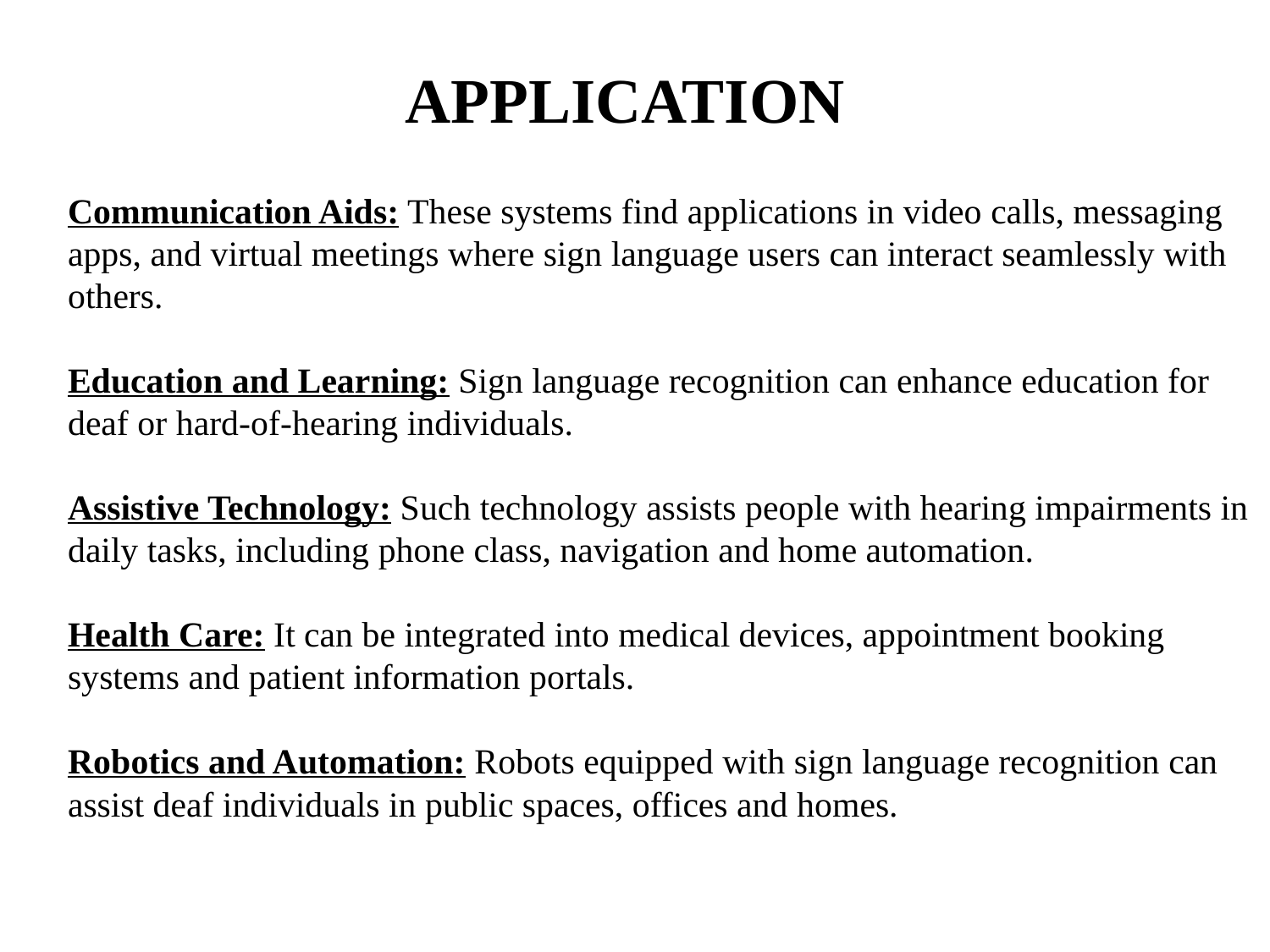

APPLICATION
Communication Aids: These systems find applications in video calls, messaging apps, and virtual meetings where sign language users can interact seamlessly with others.

Education and Learning: Sign language recognition can enhance education for deaf or hard-of-hearing individuals.

Assistive Technology: Such technology assists people with hearing impairments in daily tasks, including phone class, navigation and home automation.

Health Care: It can be integrated into medical devices, appointment booking systems and patient information portals.

Robotics and Automation: Robots equipped with sign language recognition can assist deaf individuals in public spaces, offices and homes.